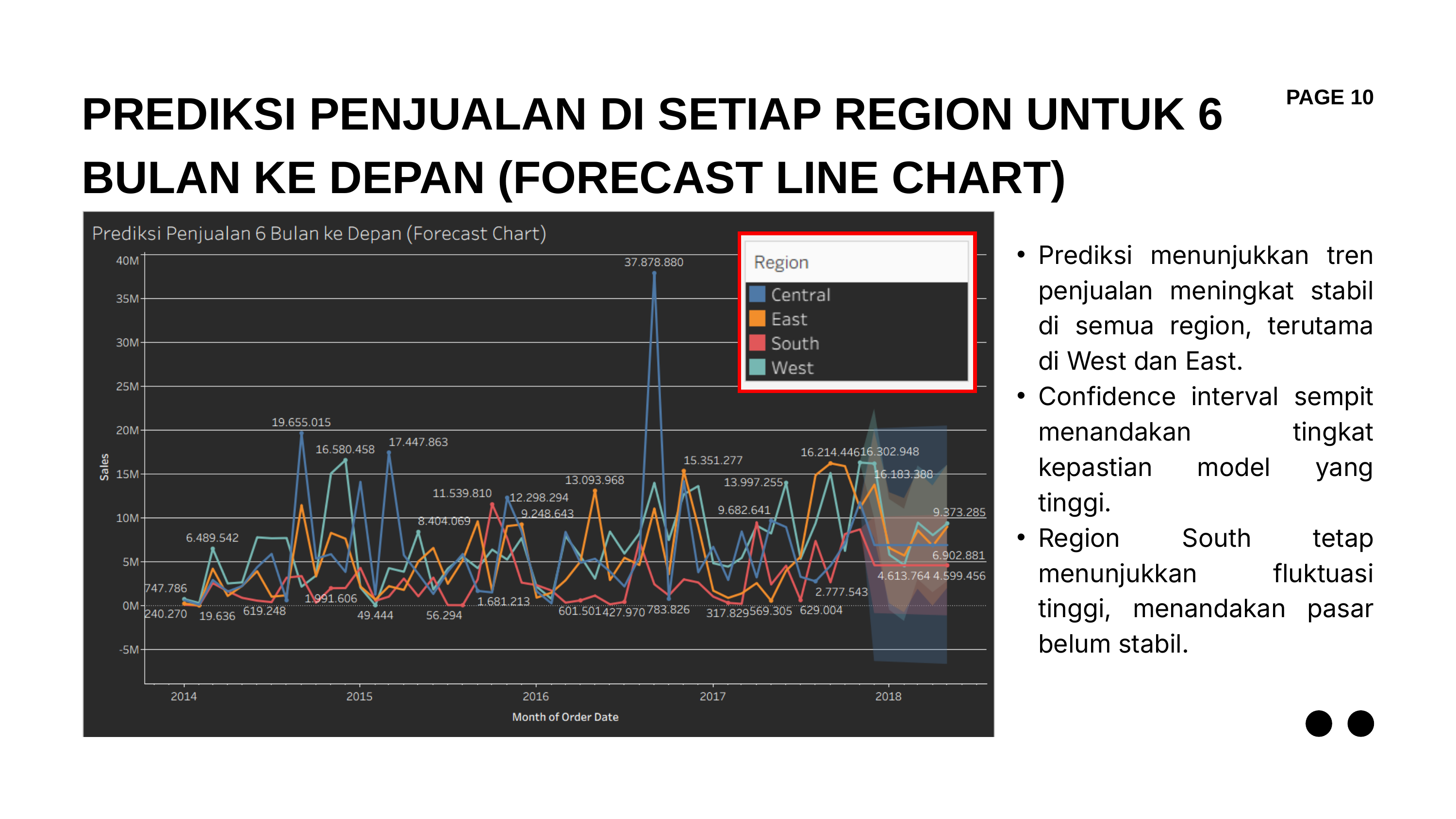

PREDIKSI PENJUALAN DI SETIAP REGION UNTUK 6 BULAN KE DEPAN (FORECAST LINE CHART)
PAGE 10

Prediksi menunjukkan tren penjualan meningkat stabil di semua region, terutama di West dan East.
Confidence interval sempit menandakan tingkat kepastian model yang tinggi.
Region South tetap menunjukkan fluktuasi tinggi, menandakan pasar belum stabil.